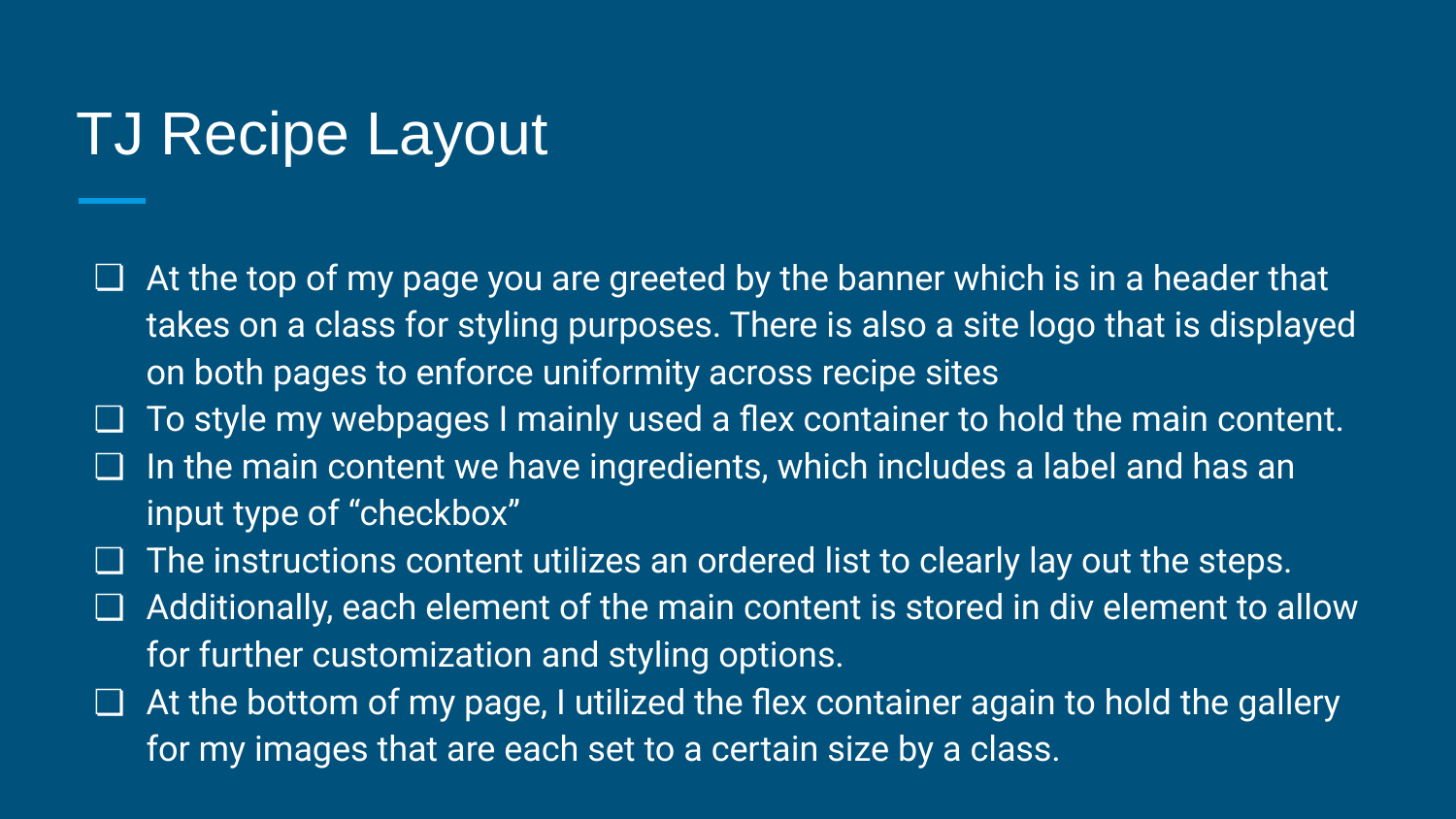

# TJ Recipe Layout
At the top of my page you are greeted by the banner which is in a header that takes on a class for styling purposes. There is also a site logo that is displayed on both pages to enforce uniformity across recipe sites
To style my webpages I mainly used a flex container to hold the main content.
In the main content we have ingredients, which includes a label and has an input type of “checkbox”
The instructions content utilizes an ordered list to clearly lay out the steps.
Additionally, each element of the main content is stored in div element to allow for further customization and styling options.
At the bottom of my page, I utilized the flex container again to hold the gallery for my images that are each set to a certain size by a class.